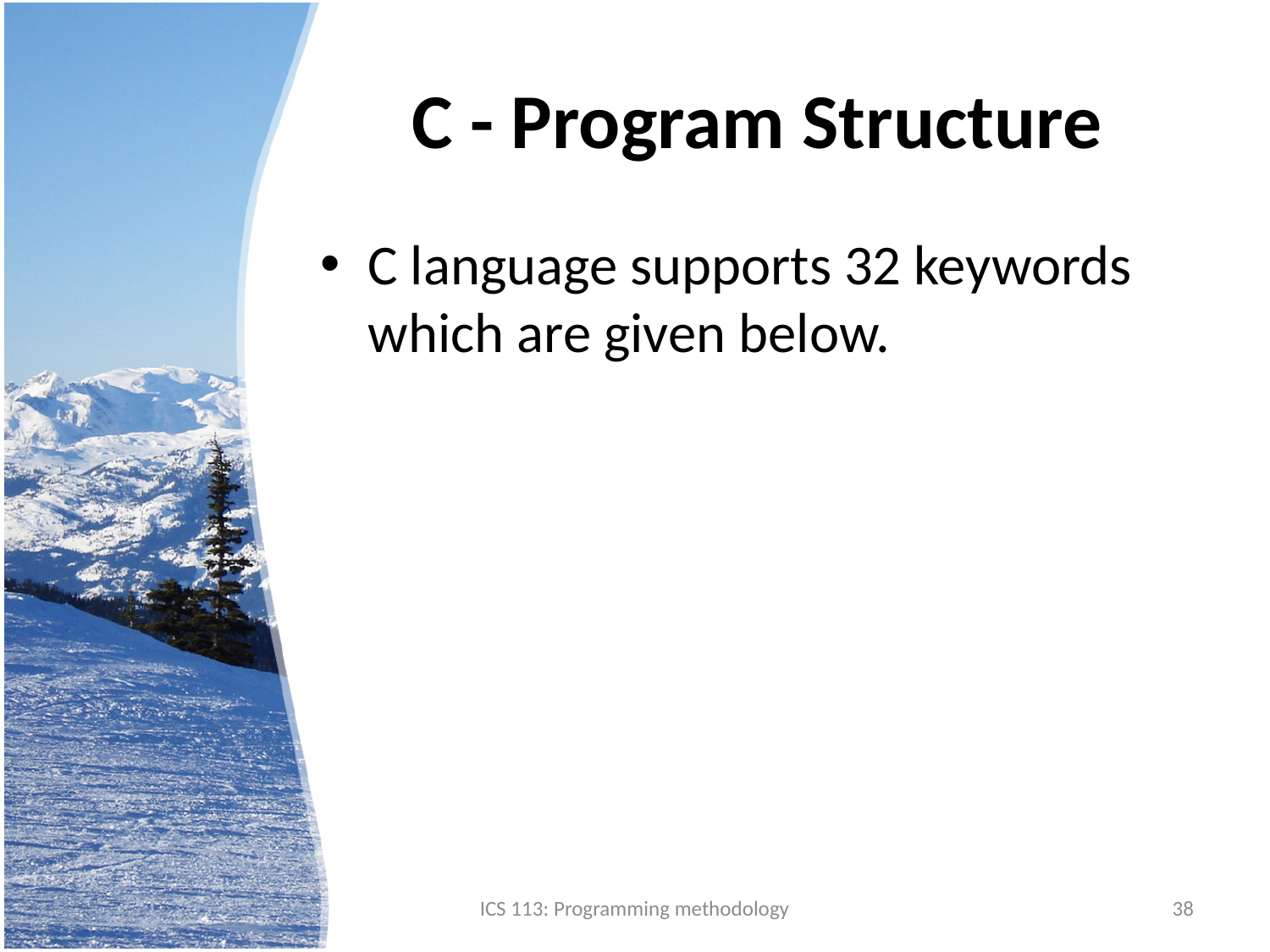

# C - Program Structure
C language supports 32 keywords which are given below.
ICS 113: Programming methodology
38